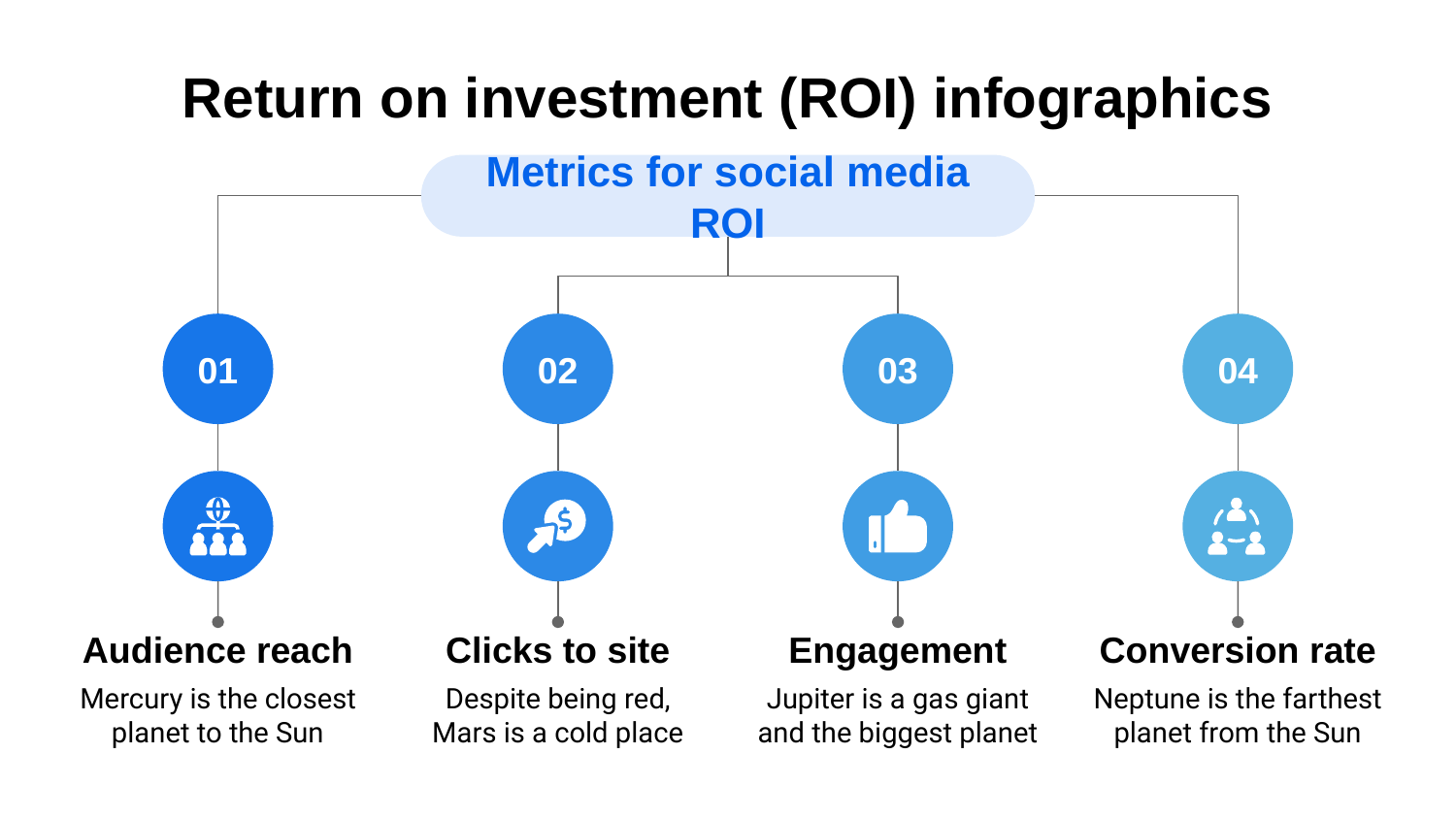

# Return on investment (ROI) infographics
Metrics for social media ROI
01
Audience reach
Mercury is the closest planet to the Sun
02
Clicks to site
Despite being red, Mars is a cold place
03
Engagement
Jupiter is a gas giant and the biggest planet
04
Conversion rate
Neptune is the farthest planet from the Sun